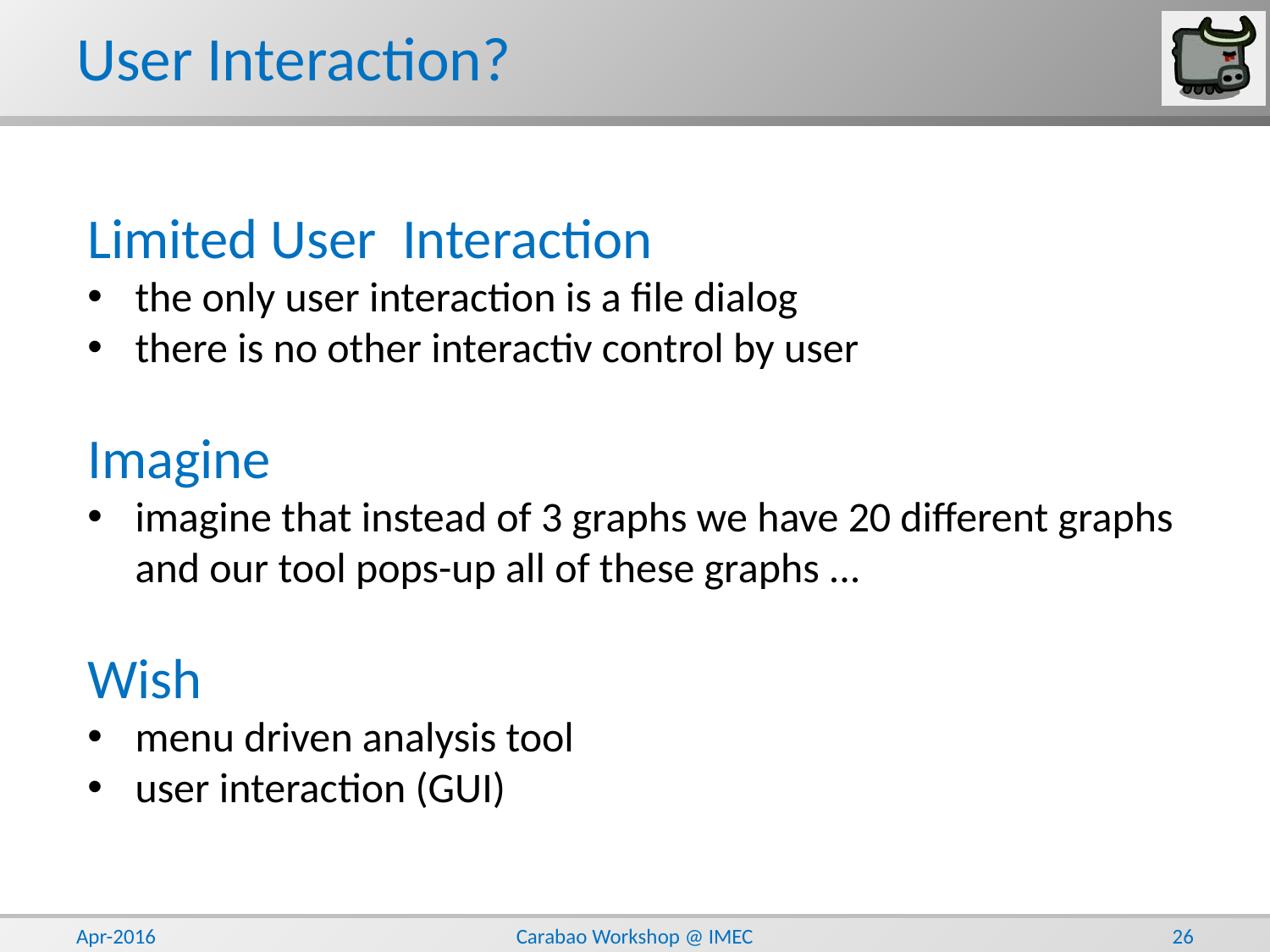

# User Interaction?
Limited User  Interaction
the only user interaction is a file dialog
there is no other interactiv control by user

Imagine
imagine that instead of 3 graphs we have 20 different graphs and our tool pops-up all of these graphs ...

Wish
menu driven analysis tool
user interaction (GUI)
Apr-2016
Carabao Workshop @ IMEC
26